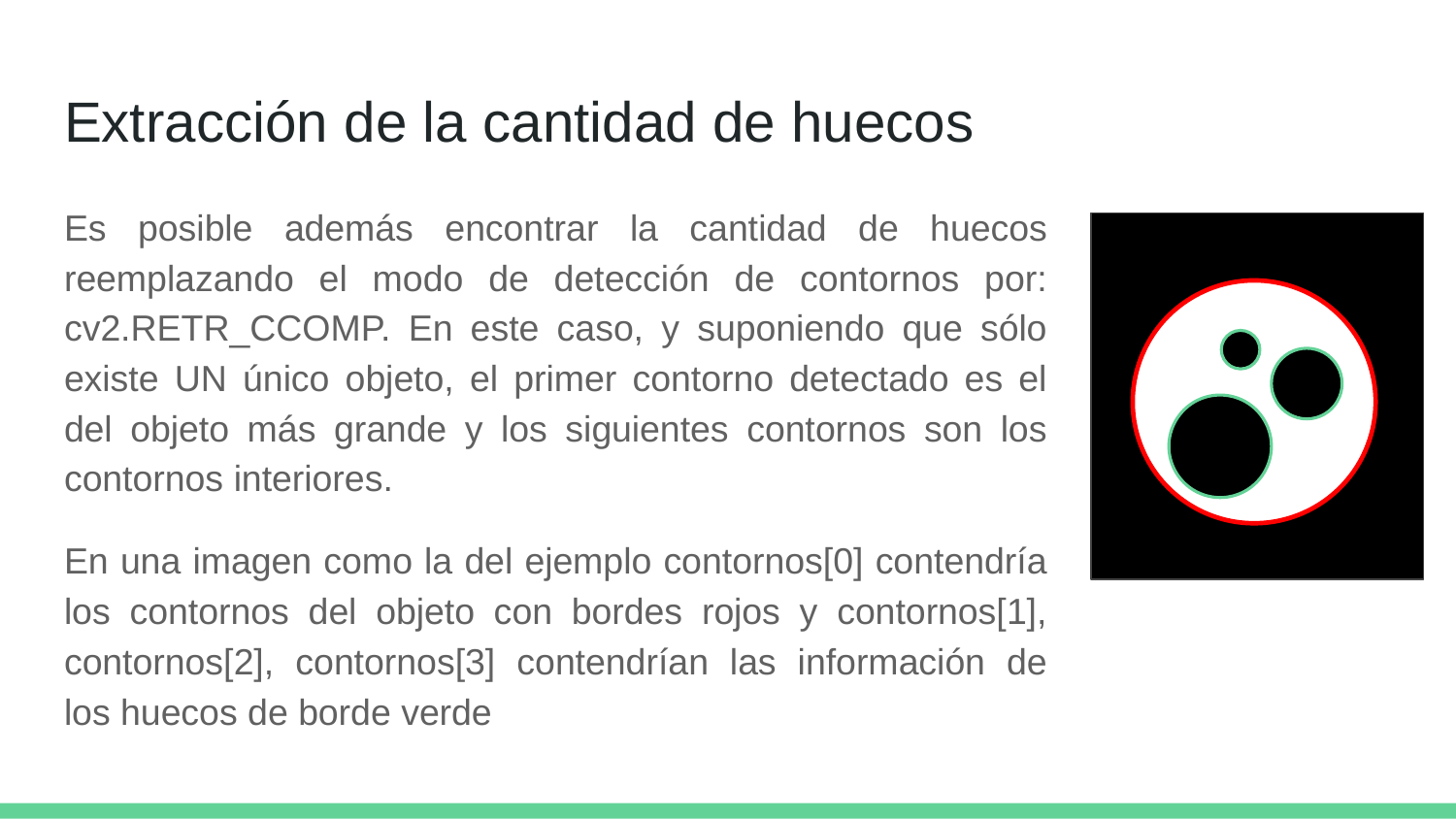

# Extracción de la cantidad de huecos
Es posible además encontrar la cantidad de huecos reemplazando el modo de detección de contornos por: cv2.RETR_CCOMP. En este caso, y suponiendo que sólo existe UN único objeto, el primer contorno detectado es el del objeto más grande y los siguientes contornos son los contornos interiores.
En una imagen como la del ejemplo contornos[0] contendría los contornos del objeto con bordes rojos y contornos[1], contornos[2], contornos[3] contendrían las información de los huecos de borde verde